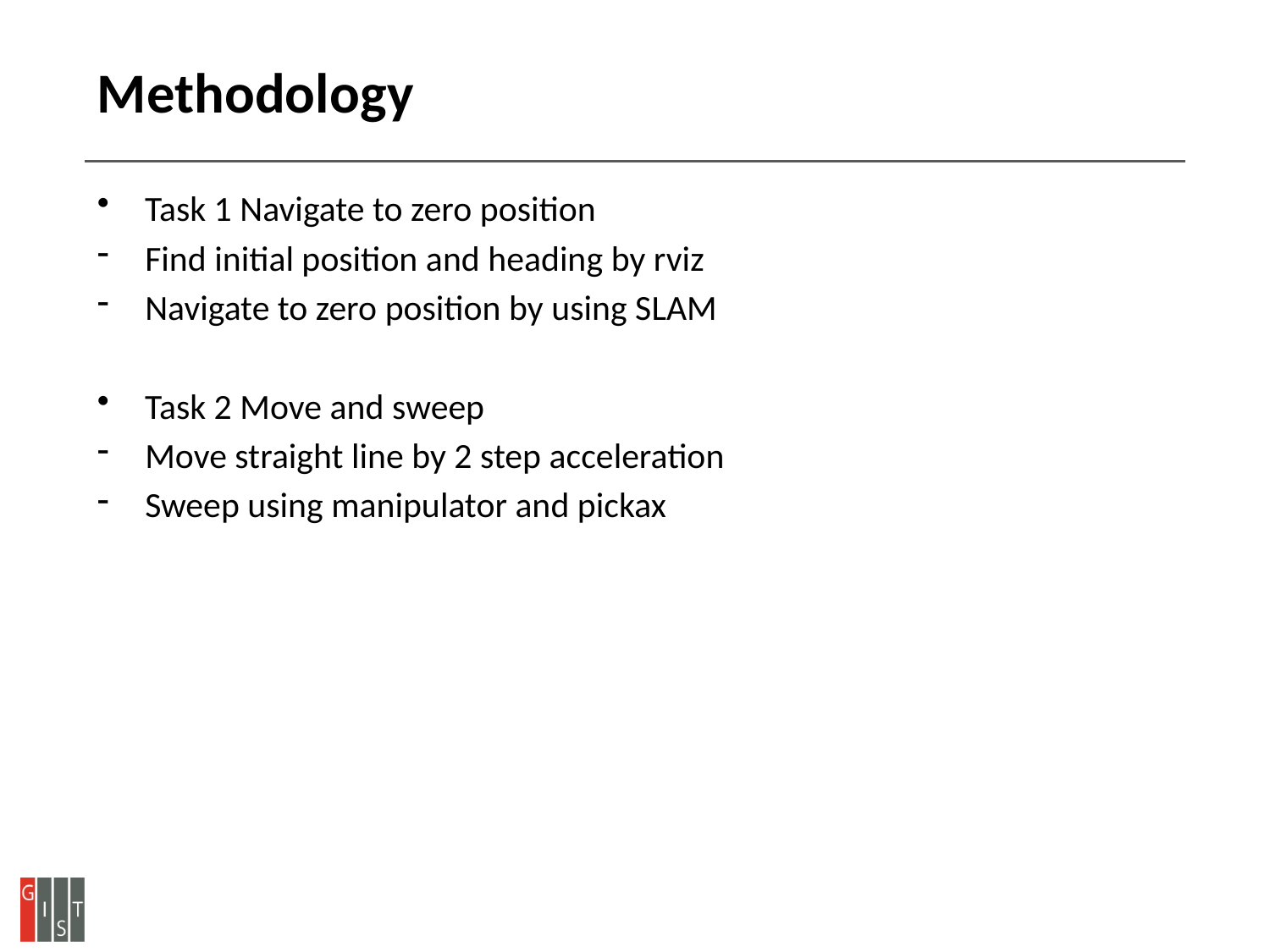

# Methodology
Task 1 Navigate to zero position
Find initial position and heading by rviz
Navigate to zero position by using SLAM

Task 2 Move and sweep
Move straight line by 2 step acceleration
Sweep using manipulator and pickax